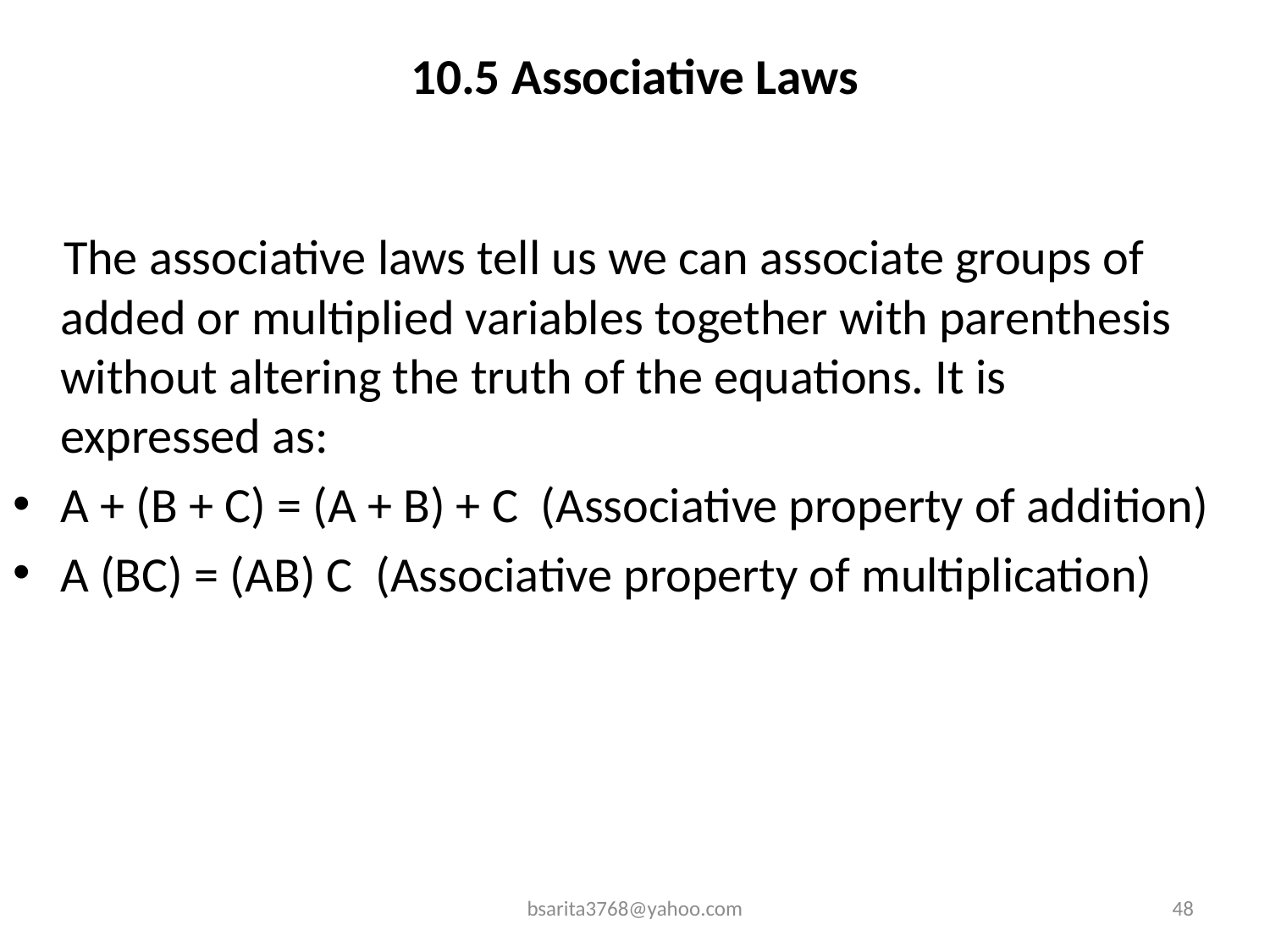

# 10.5 Associative Laws
    The associative laws tell us we can associate groups of added or multiplied variables together with parenthesis without altering the truth of the equations. It is expressed as:
A + (B + C) = (A + B) + C  (Associative property of addition)
A (BC) = (AB) C  (Associative property of multiplication)

bsarita3768@yahoo.com
48